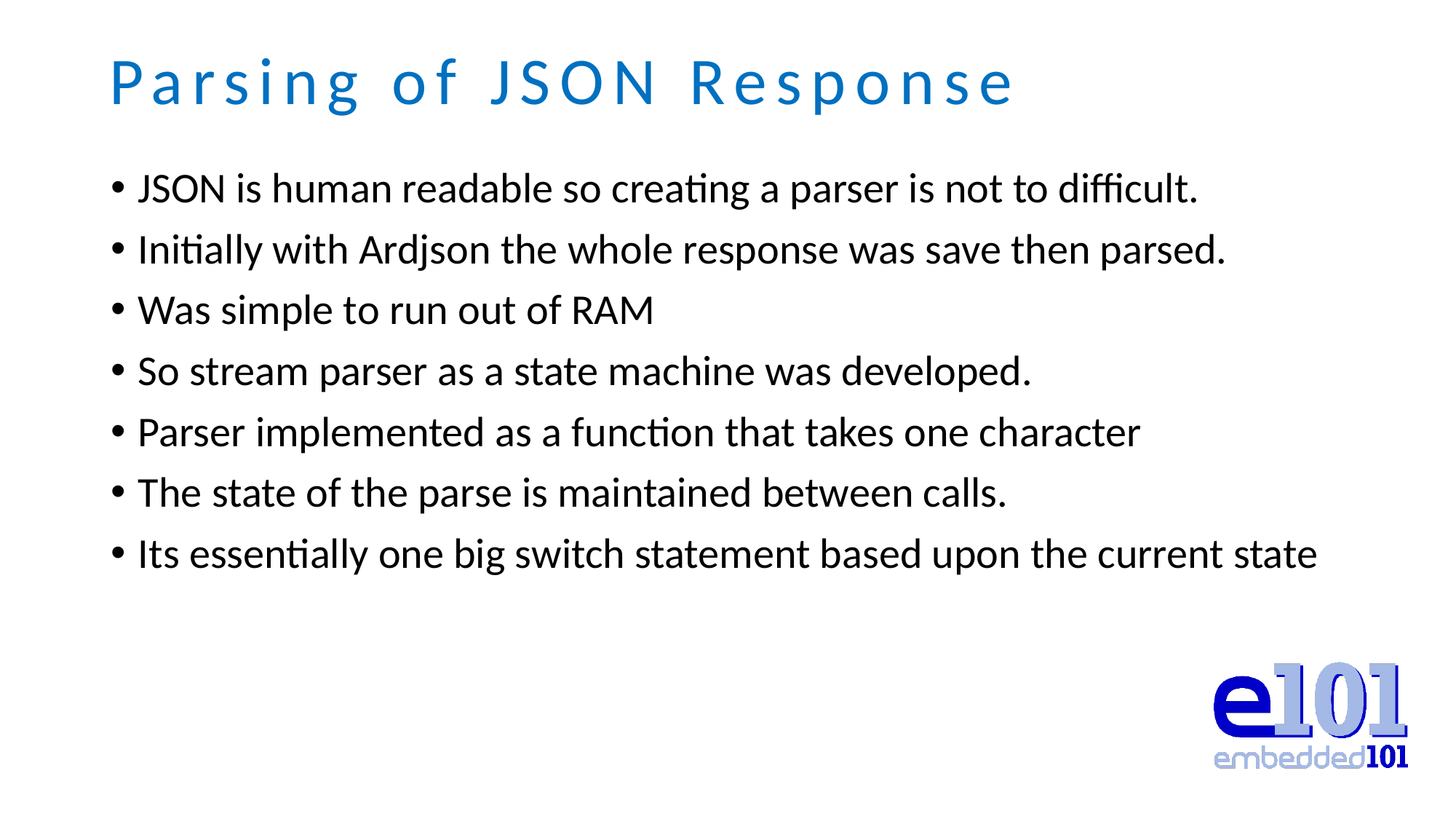

# Parsing of JSON Response
JSON is human readable so creating a parser is not to difficult.
Initially with Ardjson the whole response was save then parsed.
Was simple to run out of RAM
So stream parser as a state machine was developed.
Parser implemented as a function that takes one character
The state of the parse is maintained between calls.
Its essentially one big switch statement based upon the current state